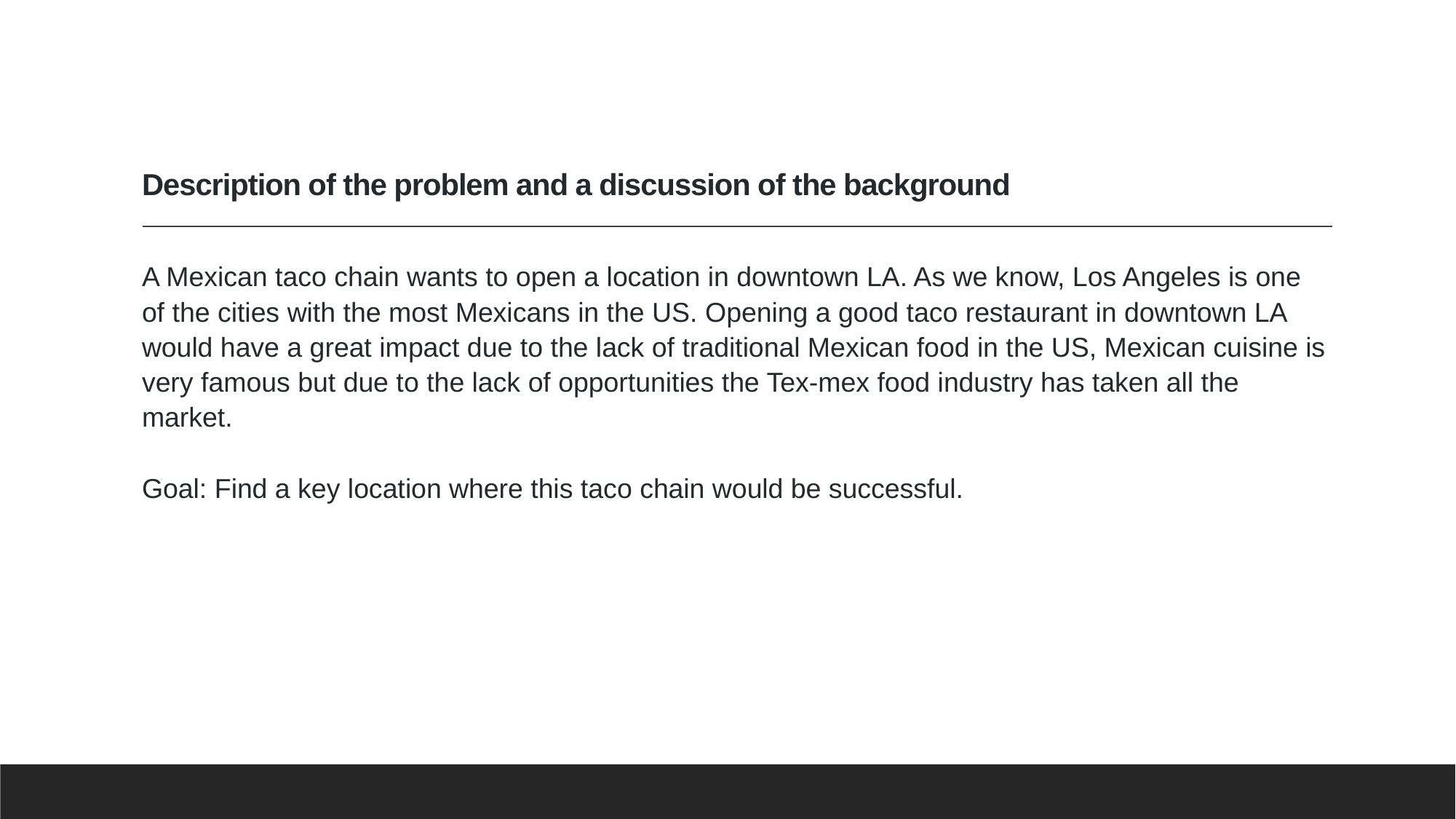

# Description of the problem and a discussion of the background
A Mexican taco chain wants to open a location in downtown LA. As we know, Los Angeles is one of the cities with the most Mexicans in the US. Opening a good taco restaurant in downtown LA would have a great impact due to the lack of traditional Mexican food in the US, Mexican cuisine is very famous but due to the lack of opportunities the Tex-mex food industry has taken all the market.
Goal: Find a key location where this taco chain would be successful.